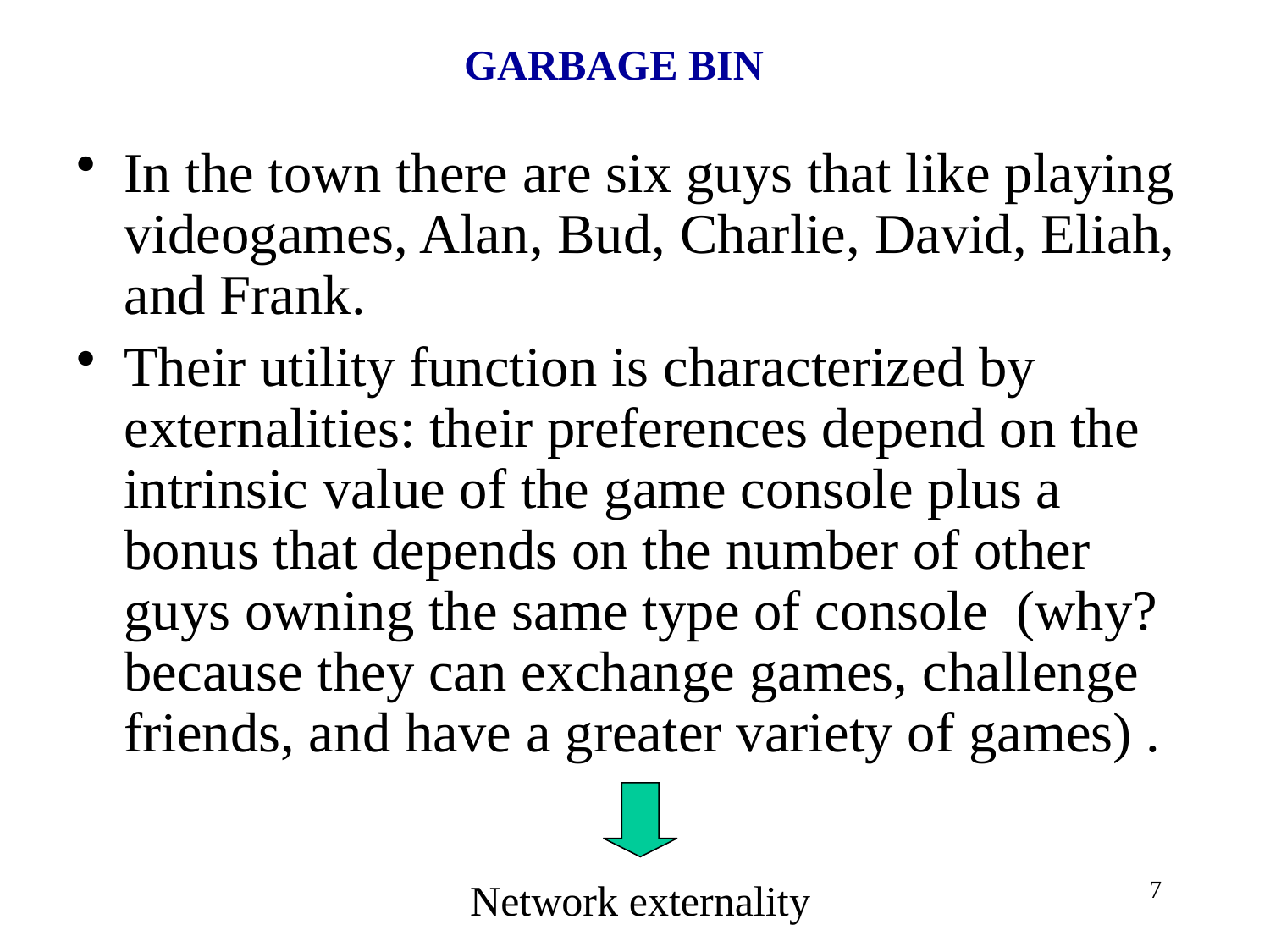

GARBAGE BIN
In the town there are six guys that like playing videogames, Alan, Bud, Charlie, David, Eliah, and Frank.
Their utility function is characterized by externalities: their preferences depend on the intrinsic value of the game console plus a bonus that depends on the number of other guys owning the same type of console  (why? because they can exchange games, challenge friends, and have a greater variety of games) .

Network externality
7